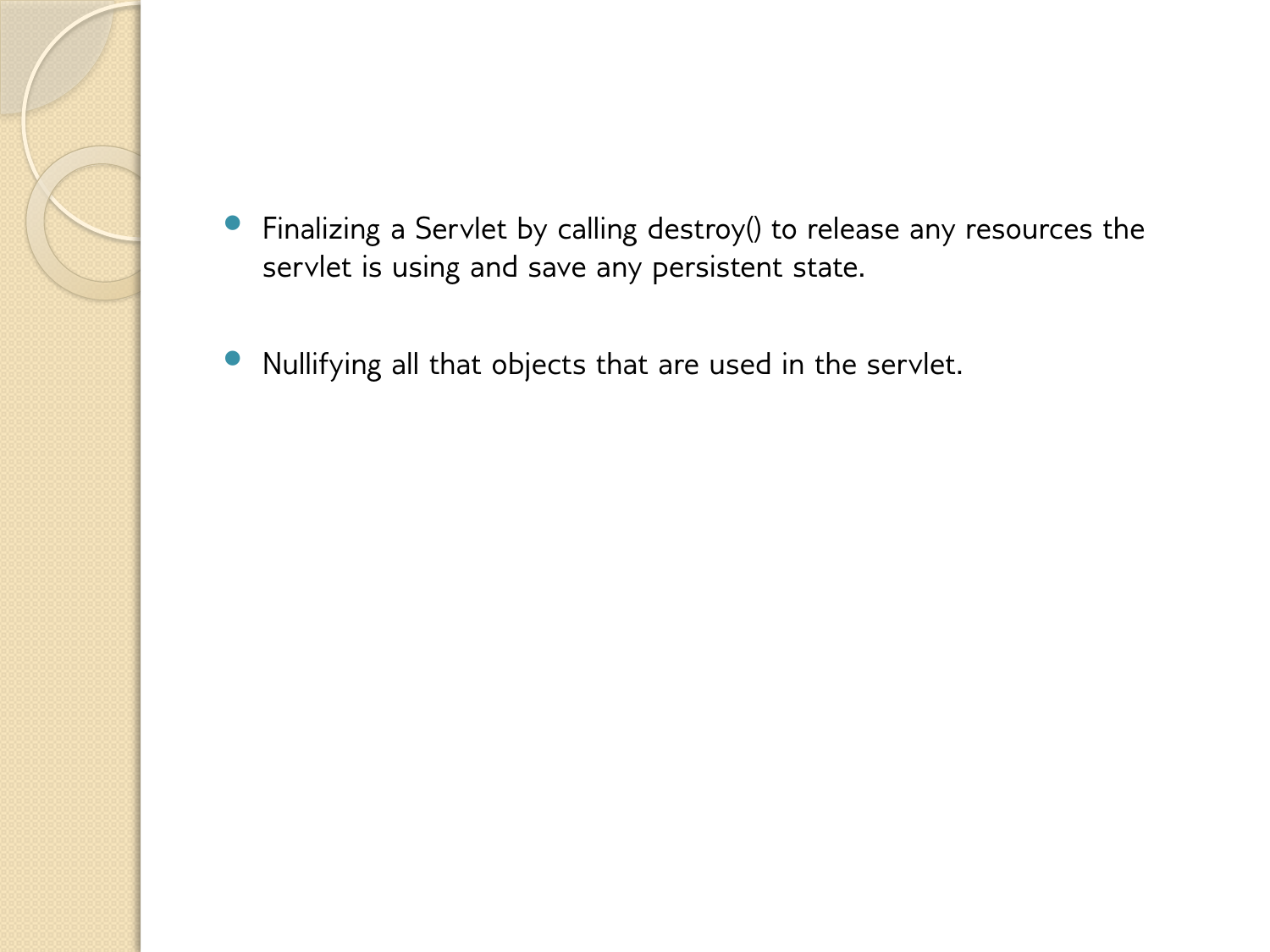

#
Finalizing a Servlet by calling destroy() to release any resources the servlet is using and save any persistent state.

Nullifying all that objects that are used in the servlet.